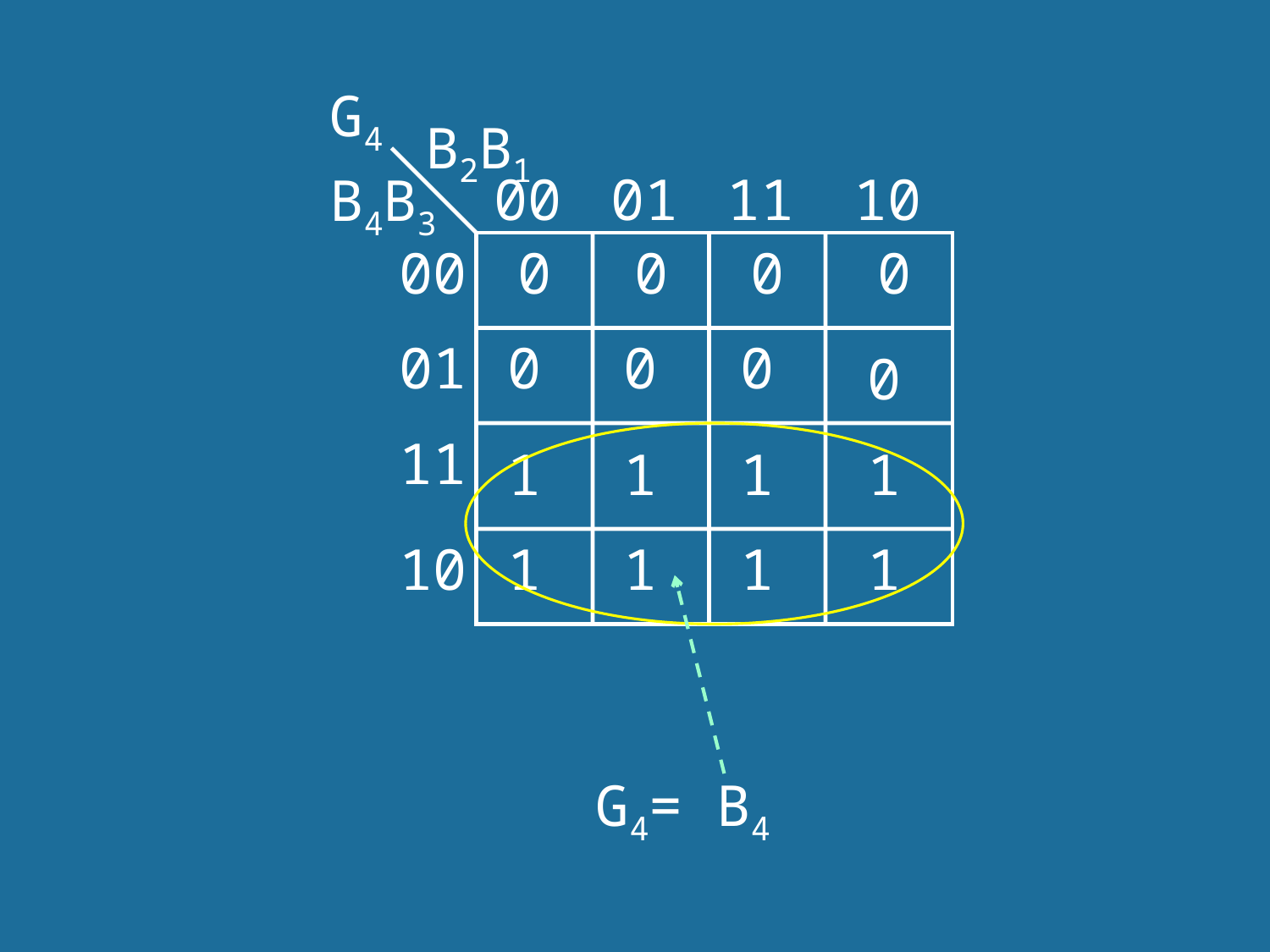

G4
B2B1

00
01
11
10
B4B3
00
0
0
0
0

01
0
0
0

0
11

1
1
1
1
10
1
1
1
1

G4= B4